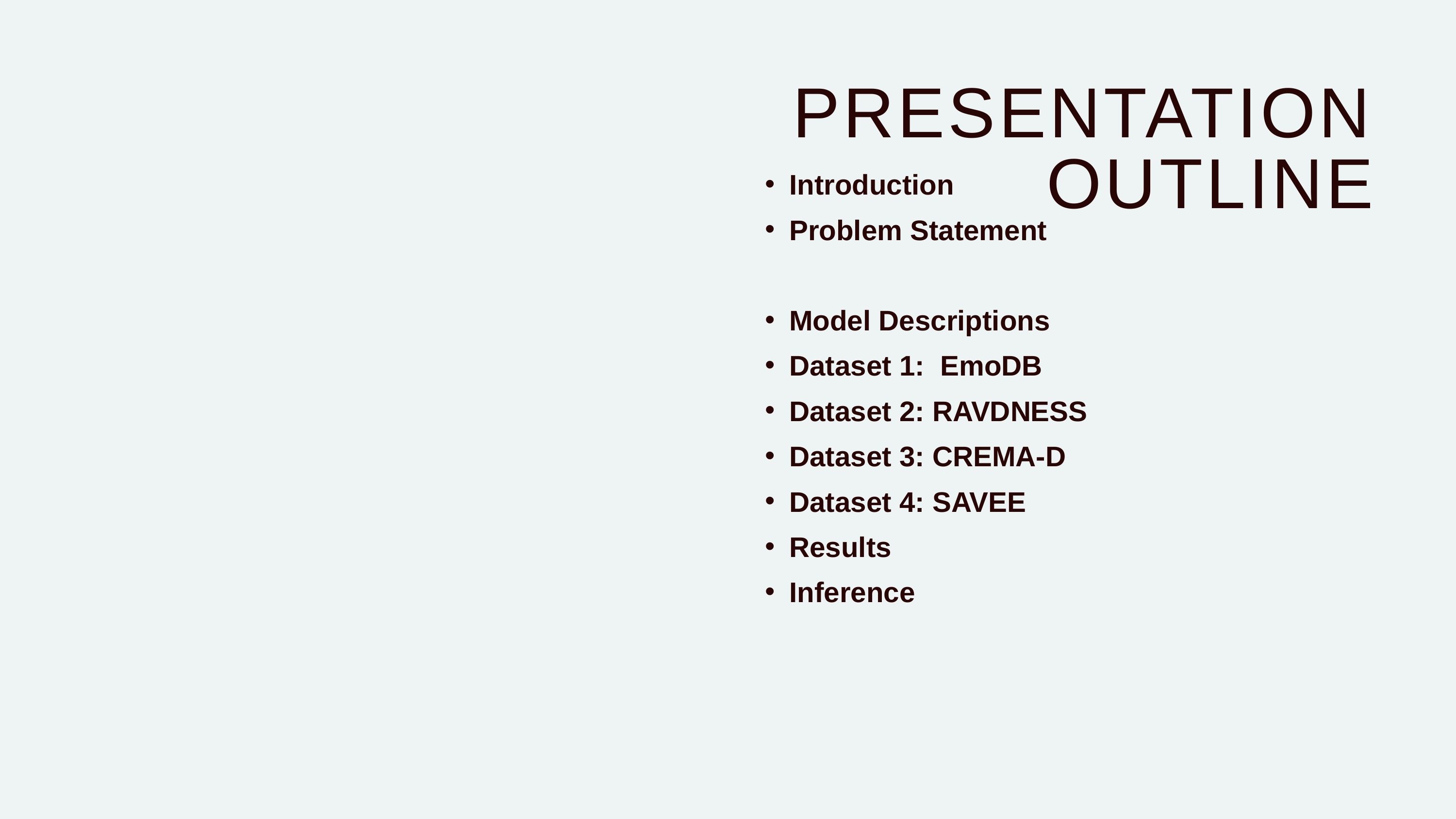

PRESENTATION OUTLINE
Introduction
Problem Statement

Model Descriptions
Dataset 1:  EmoDB
Dataset 2: RAVDNESS
Dataset 3: CREMA-D
Dataset 4: SAVEE
Results
Inference